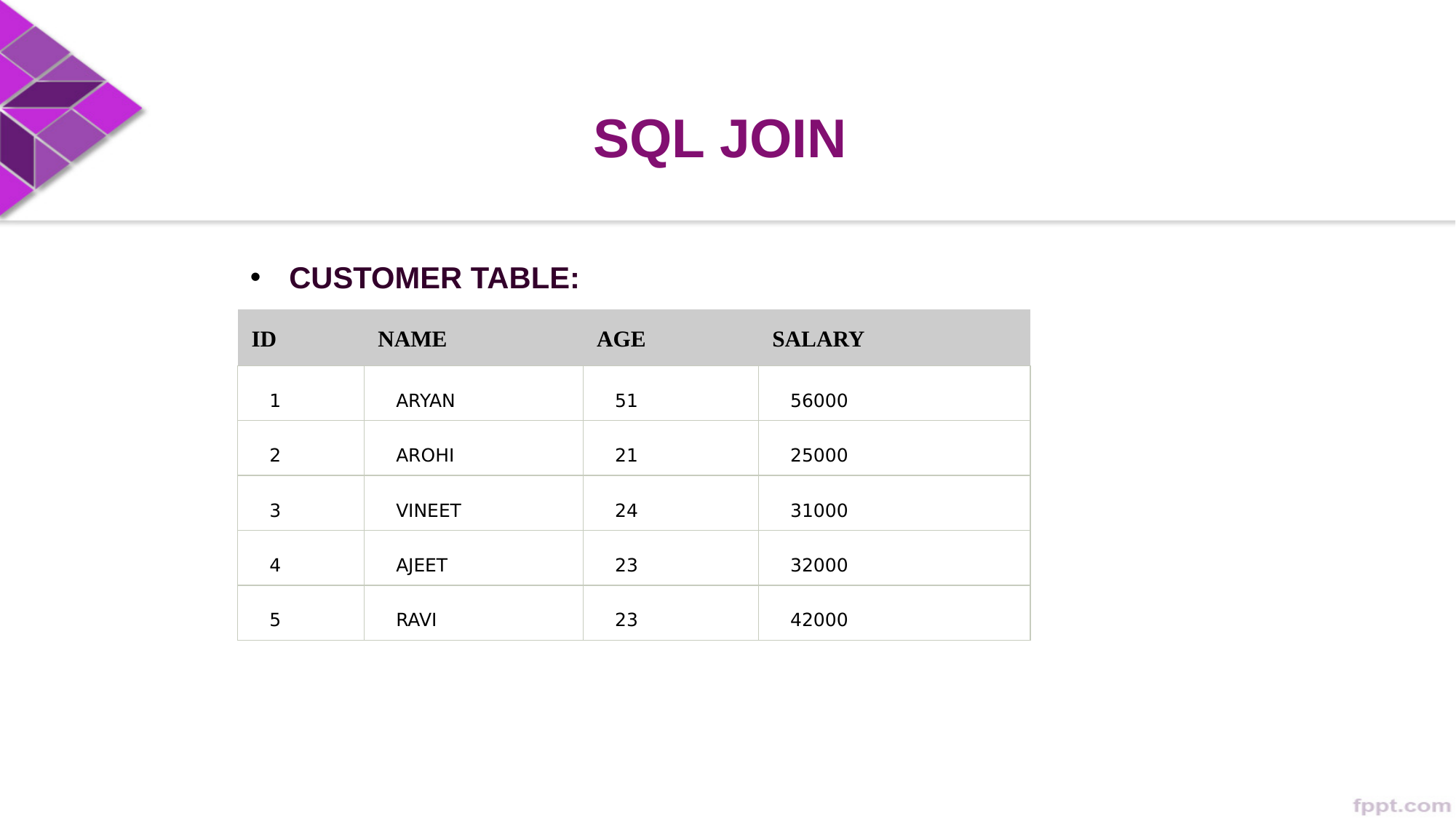

# SQL JOIN
CUSTOMER TABLE:

| ID | NAME | AGE | SALARY |
| --- | --- | --- | --- |
| 1 | ARYAN | 51 | 56000 |
| 2 | AROHI | 21 | 25000 |
| 3 | VINEET | 24 | 31000 |
| 4 | AJEET | 23 | 32000 |
| 5 | RAVI | 23 | 42000 |